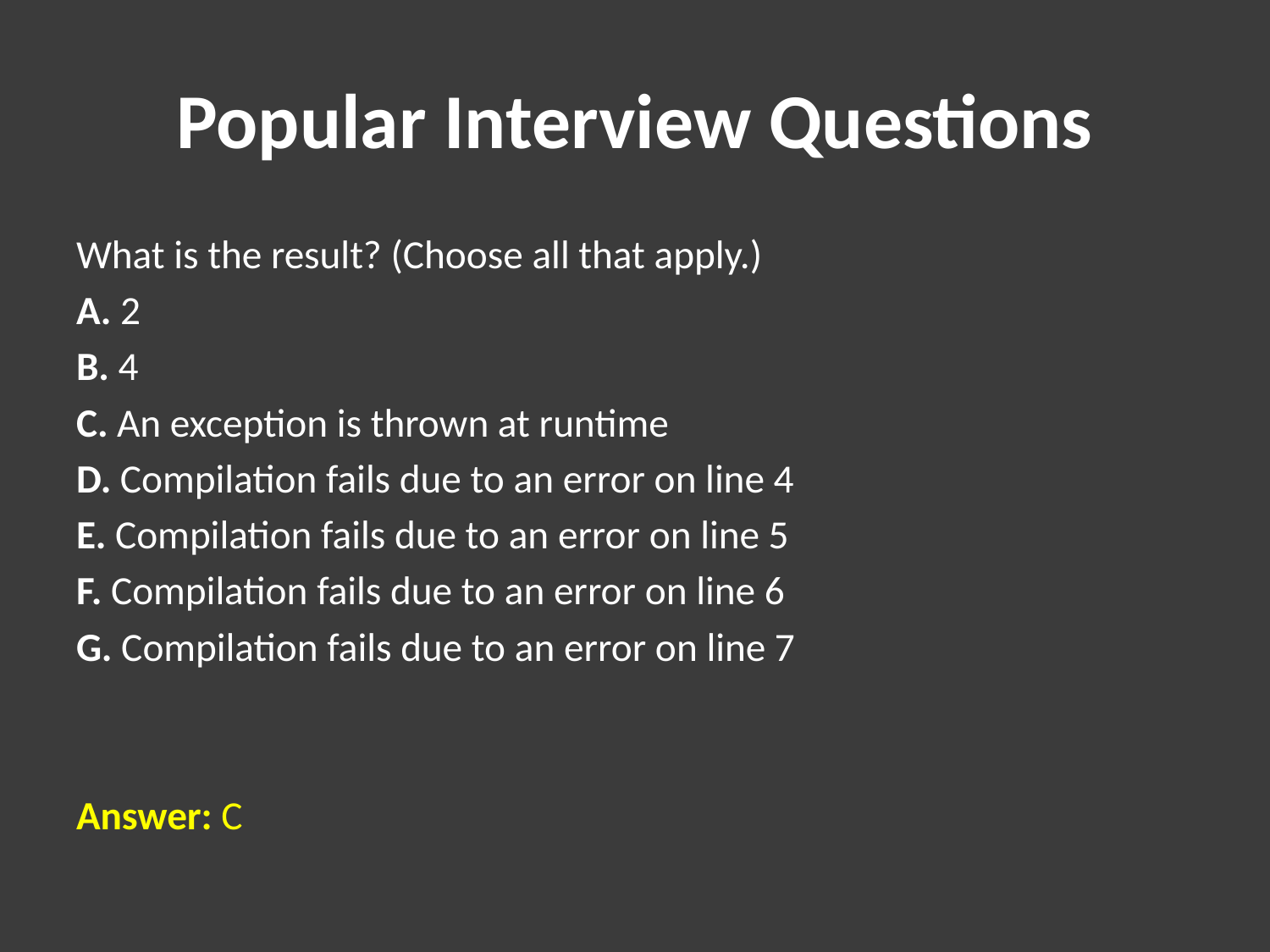

# Popular Interview Questions
What is the result? (Choose all that apply.)
A. 2
B. 4
C. An exception is thrown at runtime
D. Compilation fails due to an error on line 4
E. Compilation fails due to an error on line 5
F. Compilation fails due to an error on line 6
G. Compilation fails due to an error on line 7

Answer: C